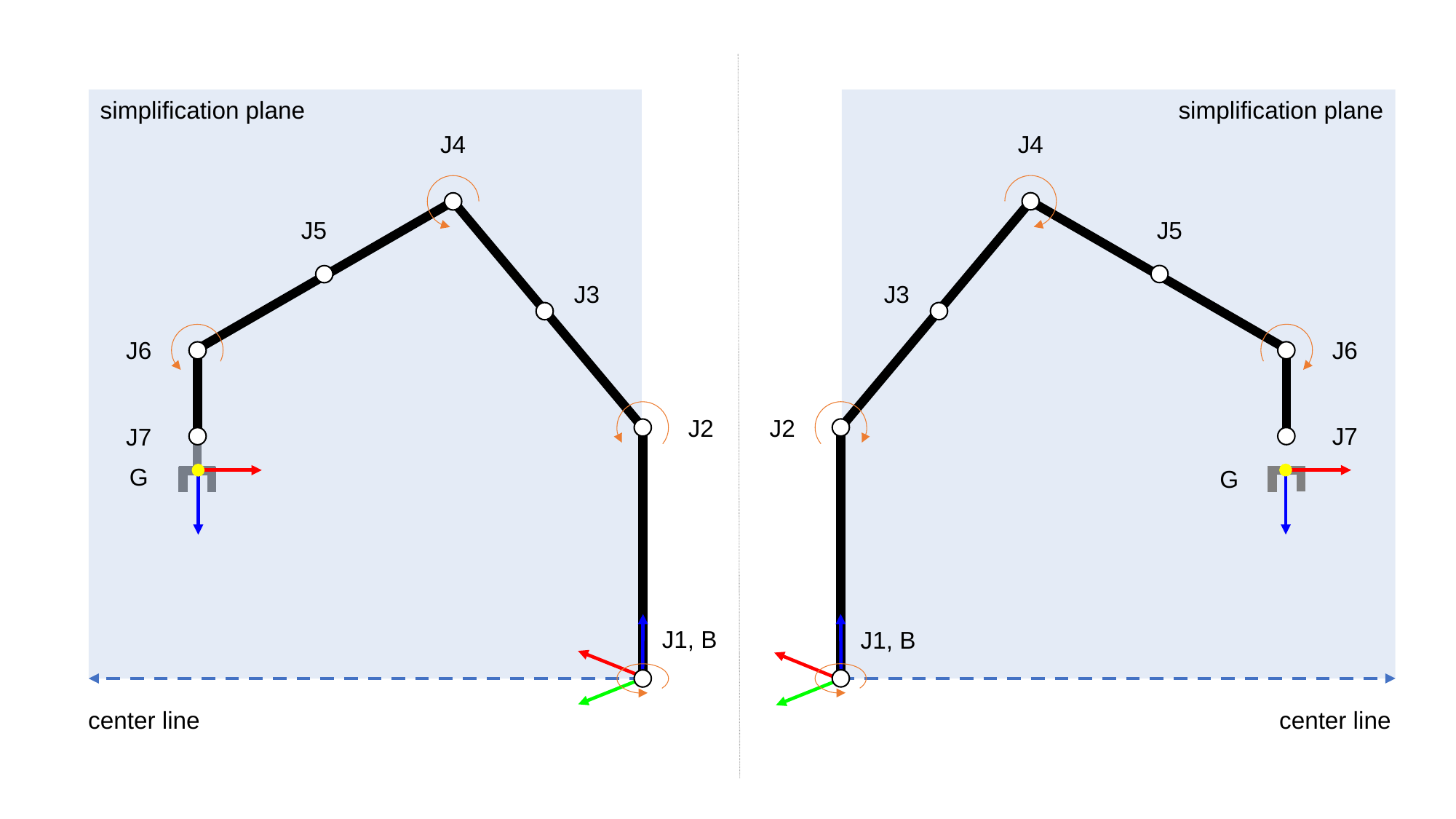

simplification plane

simplification plane
J4
J4

J5
J5

J3
J3

J6
J6

J2
J2
J7
J7

G
G

J1, B
J1, B

center line
center line